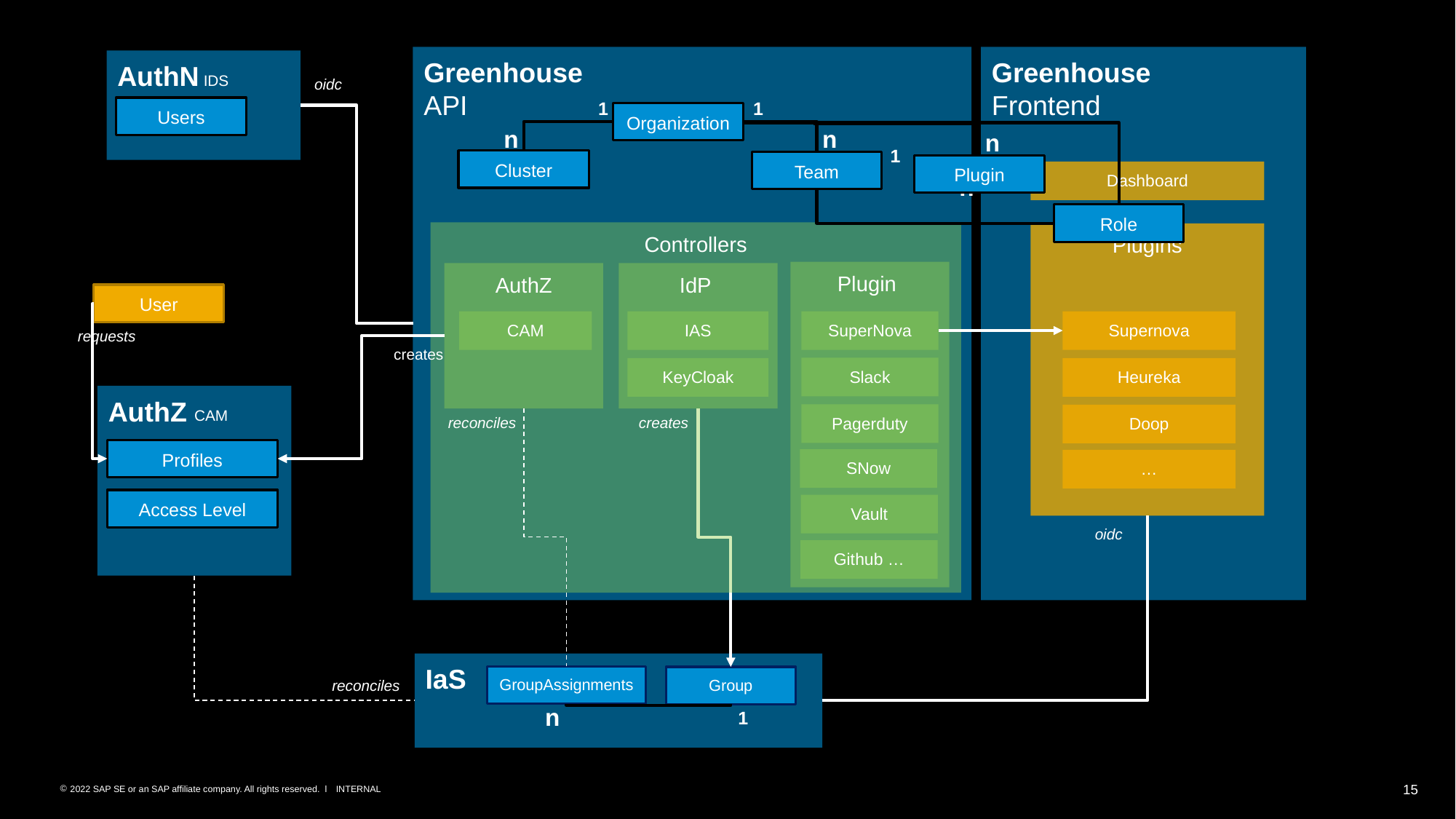

Greenhouse
API
Greenhouse
Frontend
AuthN
IDS
oidc
1
1
Users
Organization
n
n
n
1
Cluster
Team
Plugin
Dashboard
n
Role
Controllers
Plugins
Plugin
AuthZ
IdP
User
CAM
IAS
Supernova
SuperNova
requests
creates
Slack
Heureka
KeyCloak
AuthZ
Pagerduty
Doop
CAM
reconciles
creates
Profiles
SNow
…
Access Level
Vault
oidc
Github …
IaS
GroupAssignments
Group
reconciles
n
1